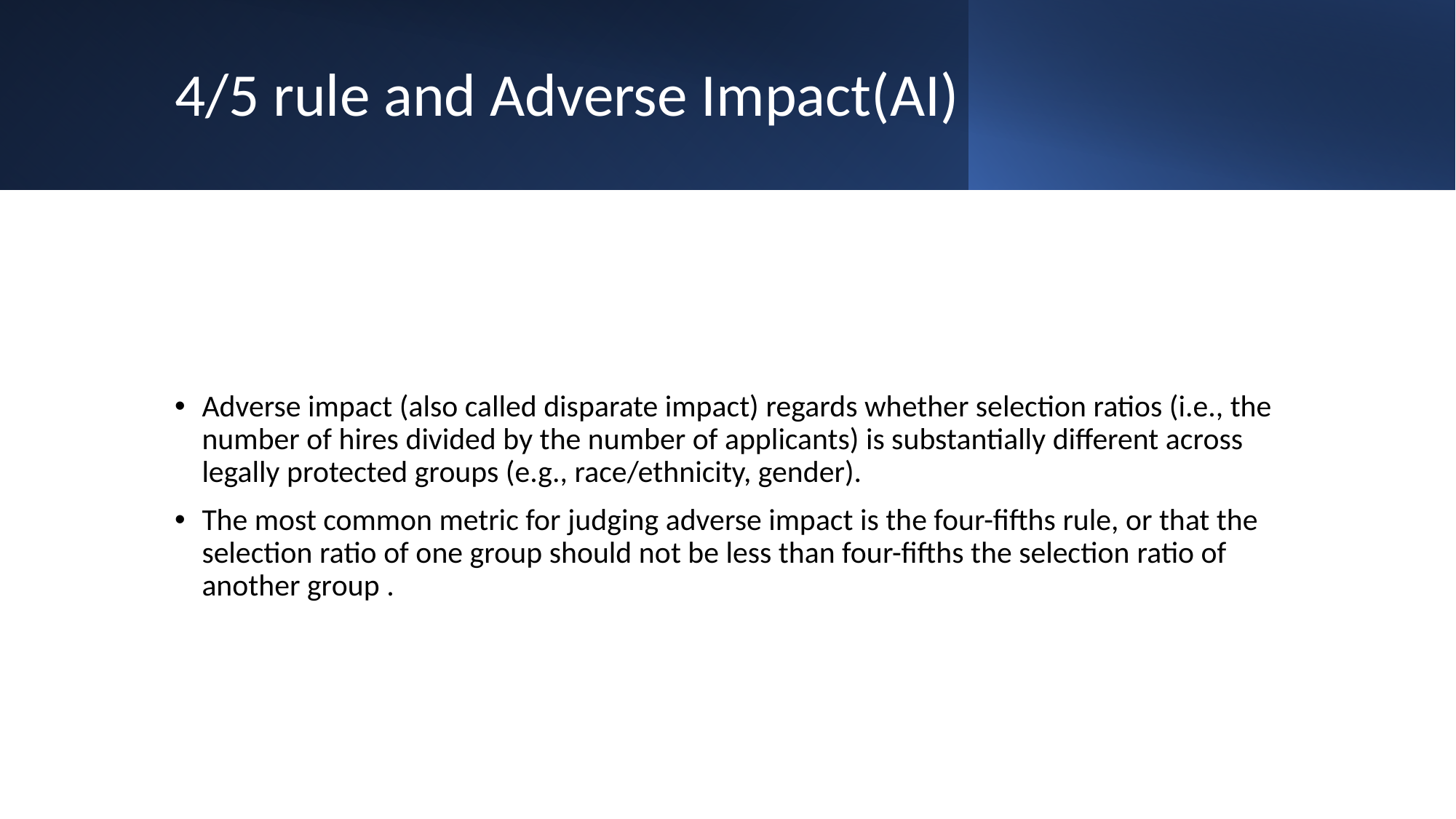

# 4/5 rule and Adverse Impact(AI)
Adverse impact (also called disparate impact) regards whether selection ratios (i.e., the number of hires divided by the number of applicants) is substantially different across legally protected groups (e.g., race/ethnicity, gender).
The most common metric for judging adverse impact is the four-fifths rule, or that the selection ratio of one group should not be less than four-fifths the selection ratio of another group .